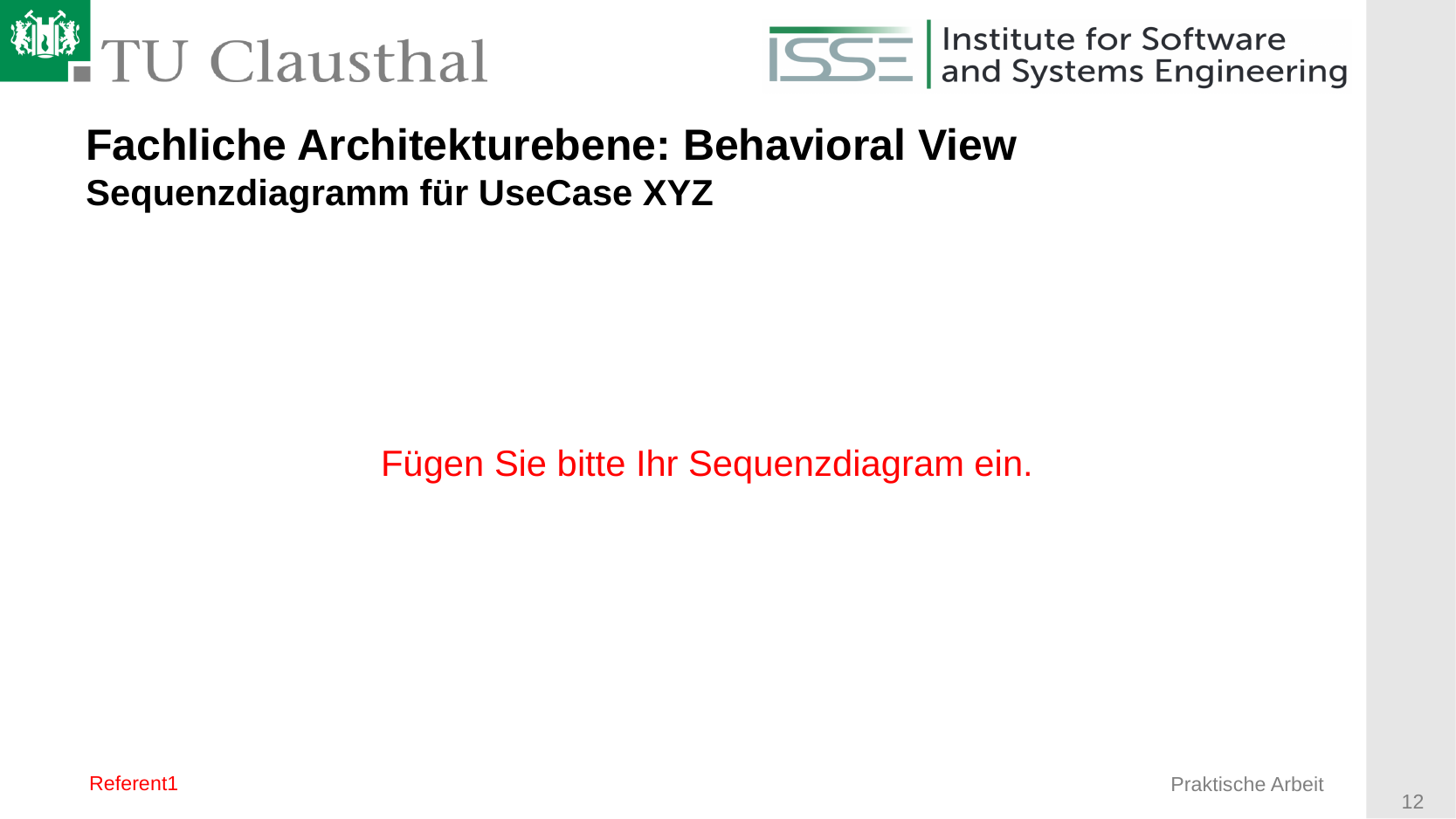

# Fachliche Architekturebene: Behavioral View Sequenzdiagramm für UseCase XYZ
Fügen Sie bitte Ihr Sequenzdiagram ein.